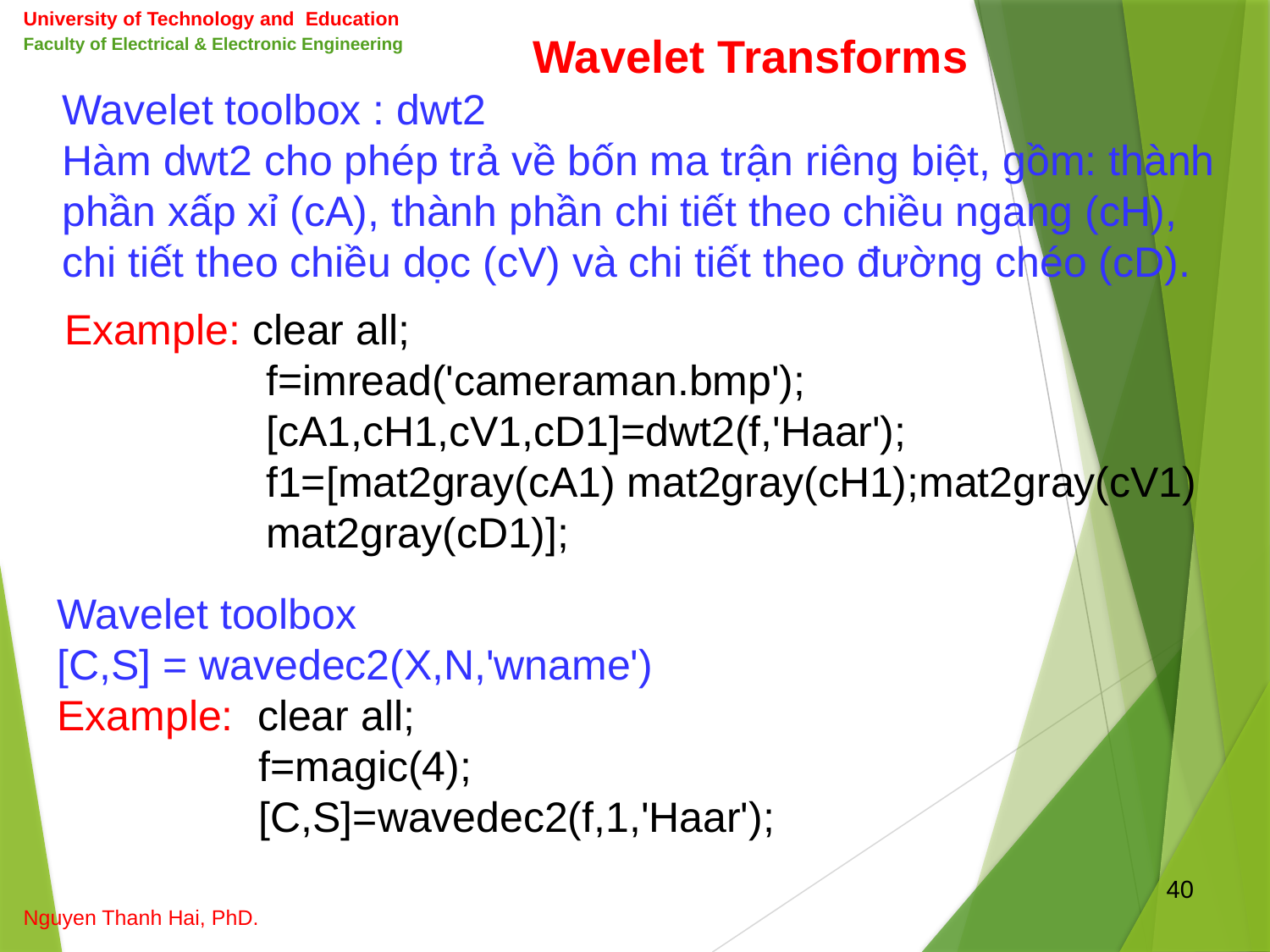

University of Technology and  Education
Faculty of Electrical & Electronic Engineering
Wavelet Transforms
Wavelet toolbox : dwt2
Hàm dwt2 cho phép trả về bốn ma trận riêng biệt, gồm: thành phần xấp xỉ (cA), thành phần chi tiết theo chiều ngang (cH), chi tiết theo chiều dọc (cV) và chi tiết theo đường chéo (cD).
Example: clear all;
                 f=imread('cameraman.bmp');
                 [cA1,cH1,cV1,cD1]=dwt2(f,'Haar');
                 f1=[mat2gray(cA1) mat2gray(cH1);mat2gray(cV1)
                 mat2gray(cD1)];

Wavelet toolbox
[C,S] = wavedec2(X,N,'wname')
Example:  clear all;
                 f=magic(4);
                 [C,S]=wavedec2(f,1,'Haar');
40
Nguyen Thanh Hai, PhD.